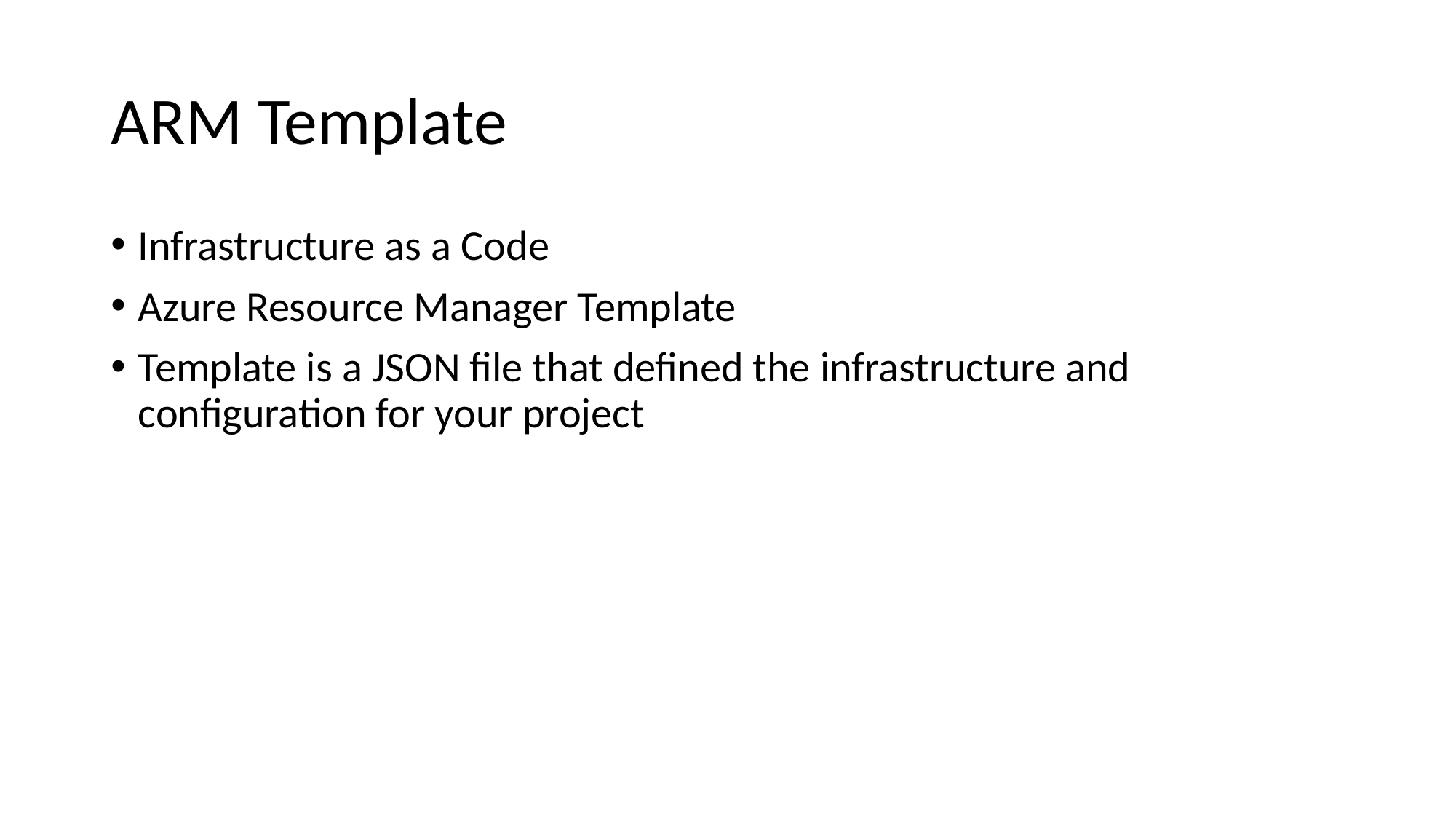

# ARM Template
Infrastructure as a Code
Azure Resource Manager Template
Template is a JSON file that defined the infrastructure and configuration for your project